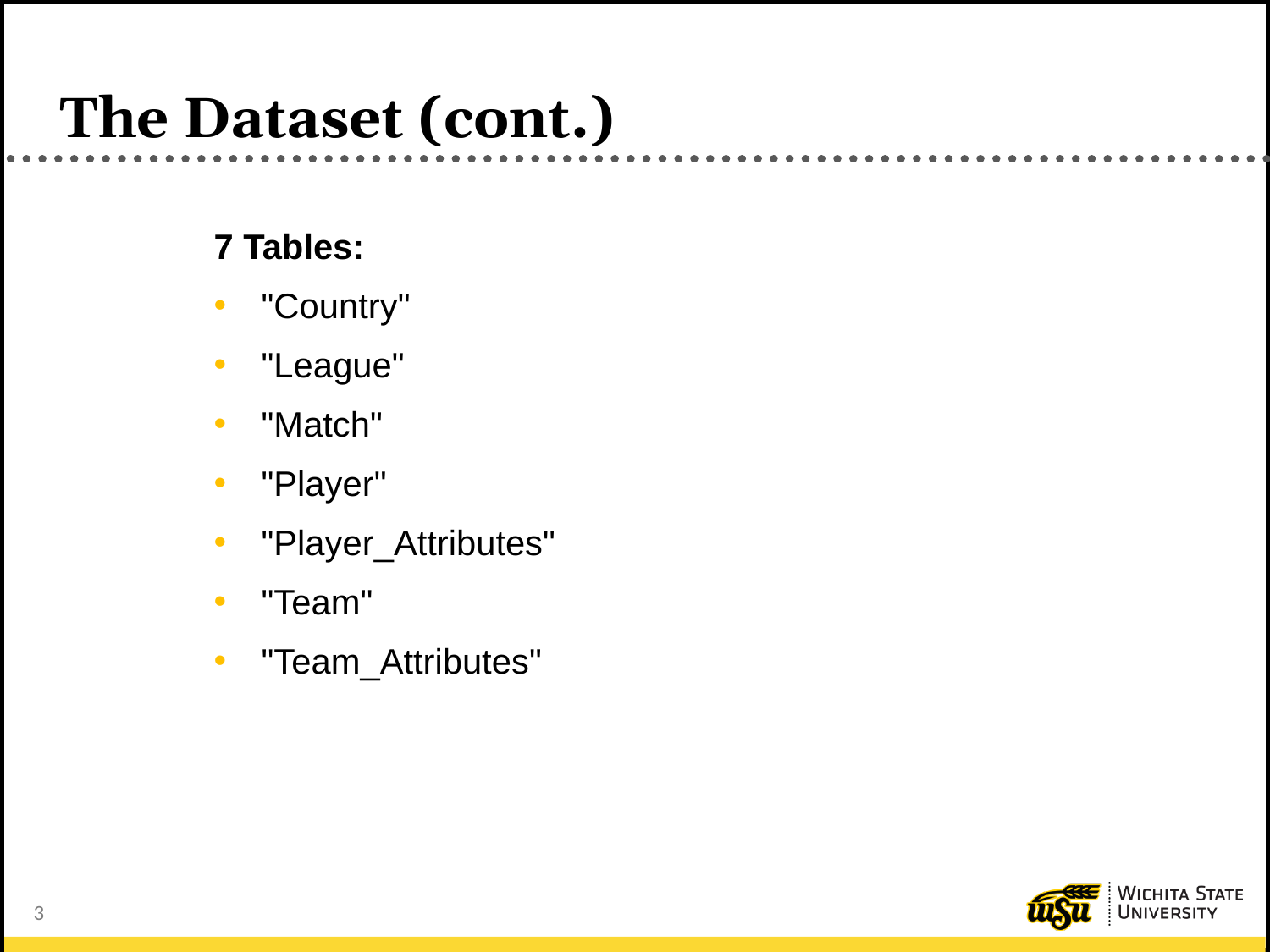

# The Dataset (cont.)
7 Tables:
"Country"
"League"
"Match"
"Player"
"Player_Attributes"
"Team"
"Team_Attributes"